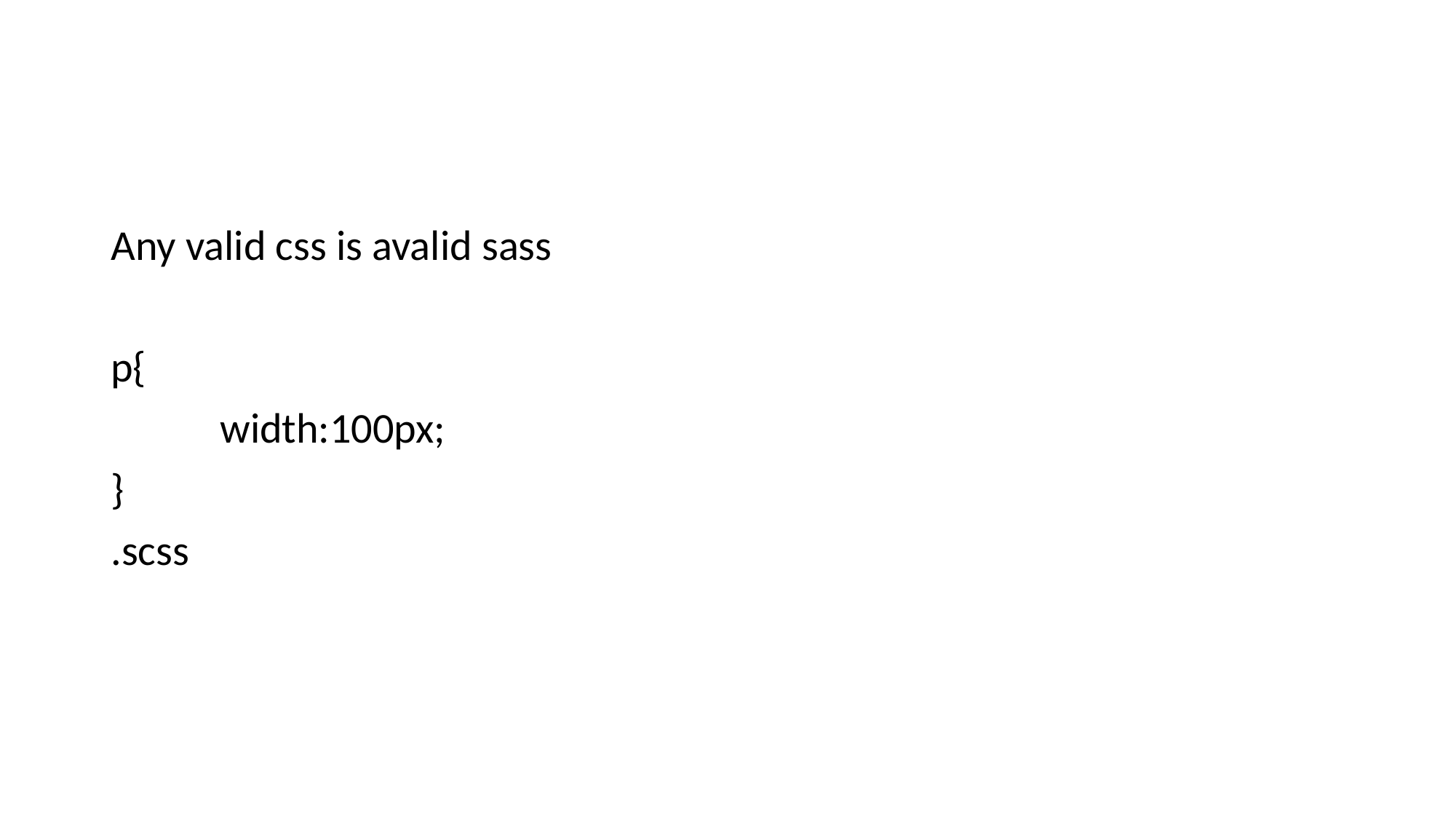

#
Any valid css is avalid sass

p{
	width:100px;
}
.scss